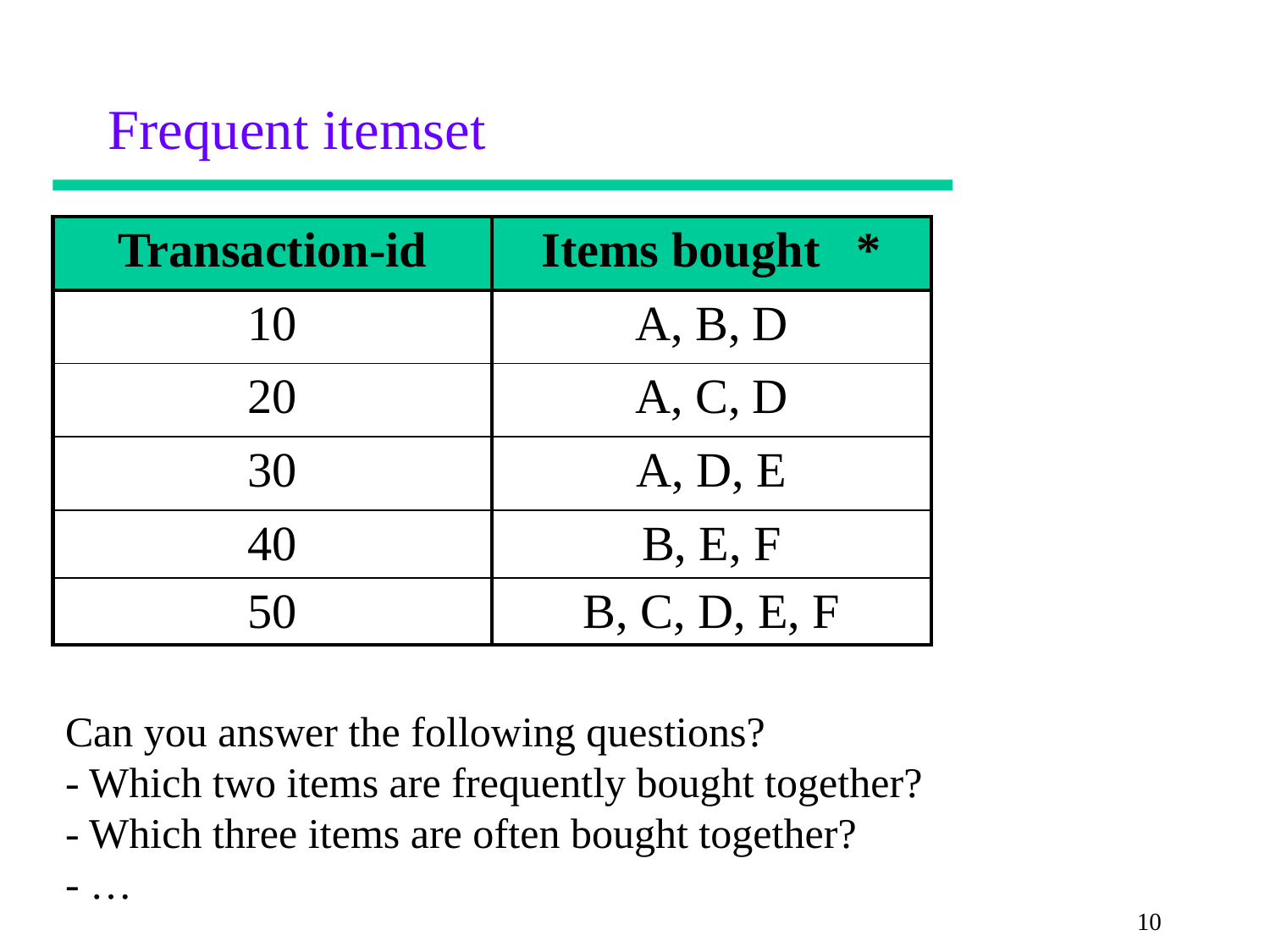

# Frequent itemset
| Transaction-id | Items bought \* |
| --- | --- |
| 10 | A, B, D |
| 20 | A, C, D |
| 30 | A, D, E |
| 40 | B, E, F |
| 50 | B, C, D, E, F |
Can you answer the following questions?
- Which two items are frequently bought together?
- Which three items are often bought together?
- …
10